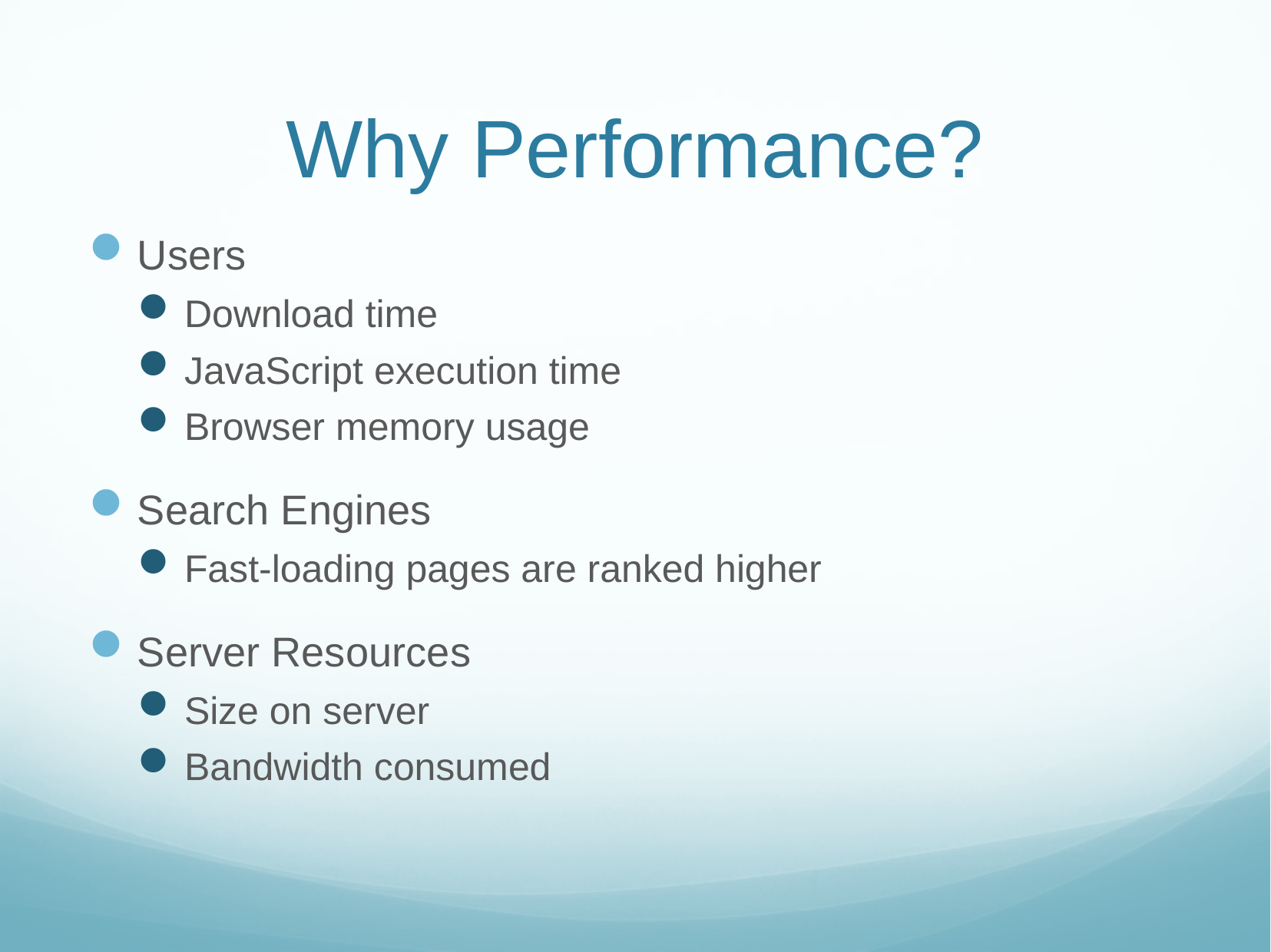

# Why Performance?
Users
Download time
JavaScript execution time
Browser memory usage
Search Engines
Fast-loading pages are ranked higher
Server Resources
Size on server
Bandwidth consumed